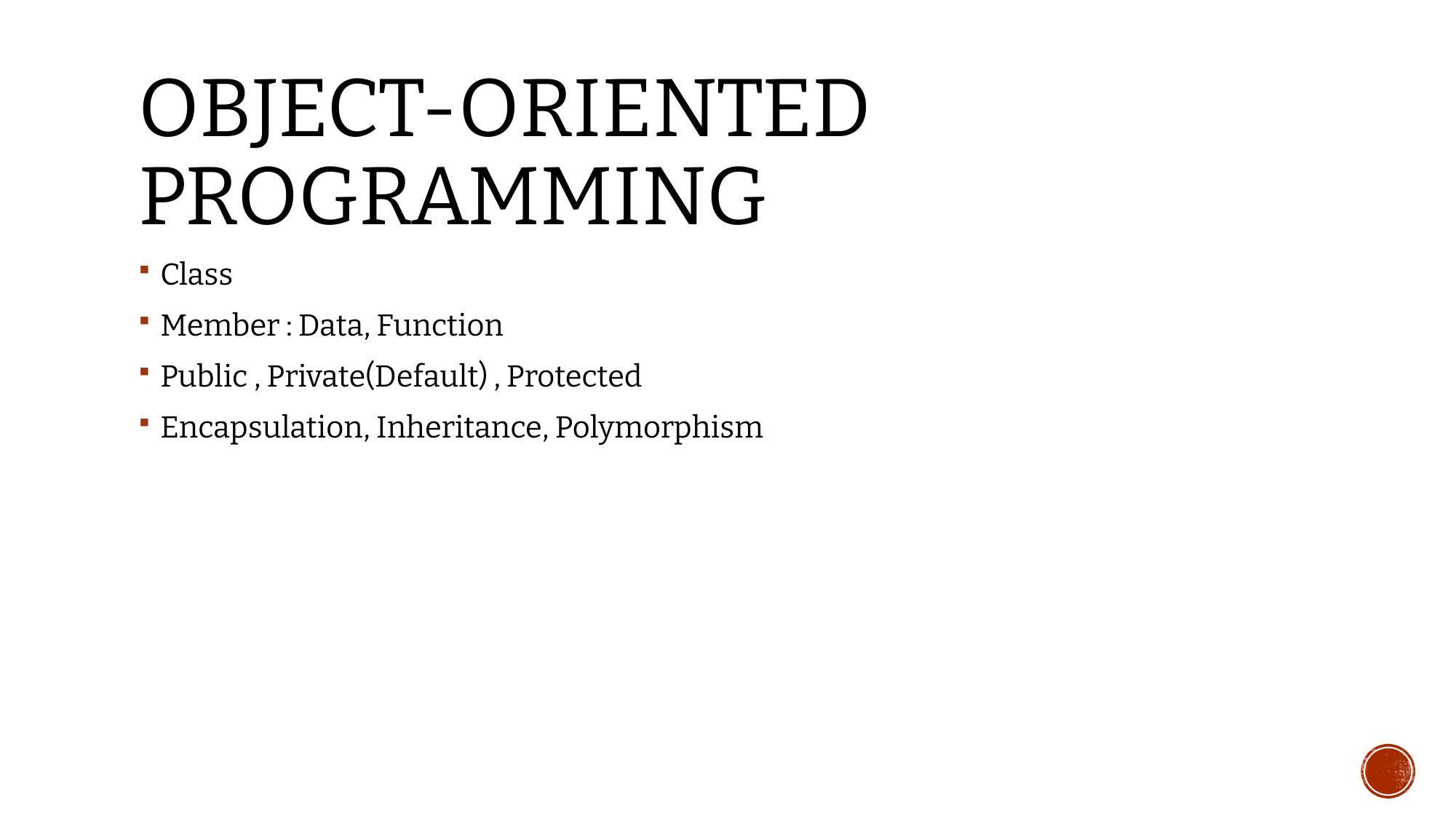

# Object-Oriented Programming
Class
Member : Data, Function
Public , Private(Default) , Protected
Encapsulation, Inheritance, Polymorphism